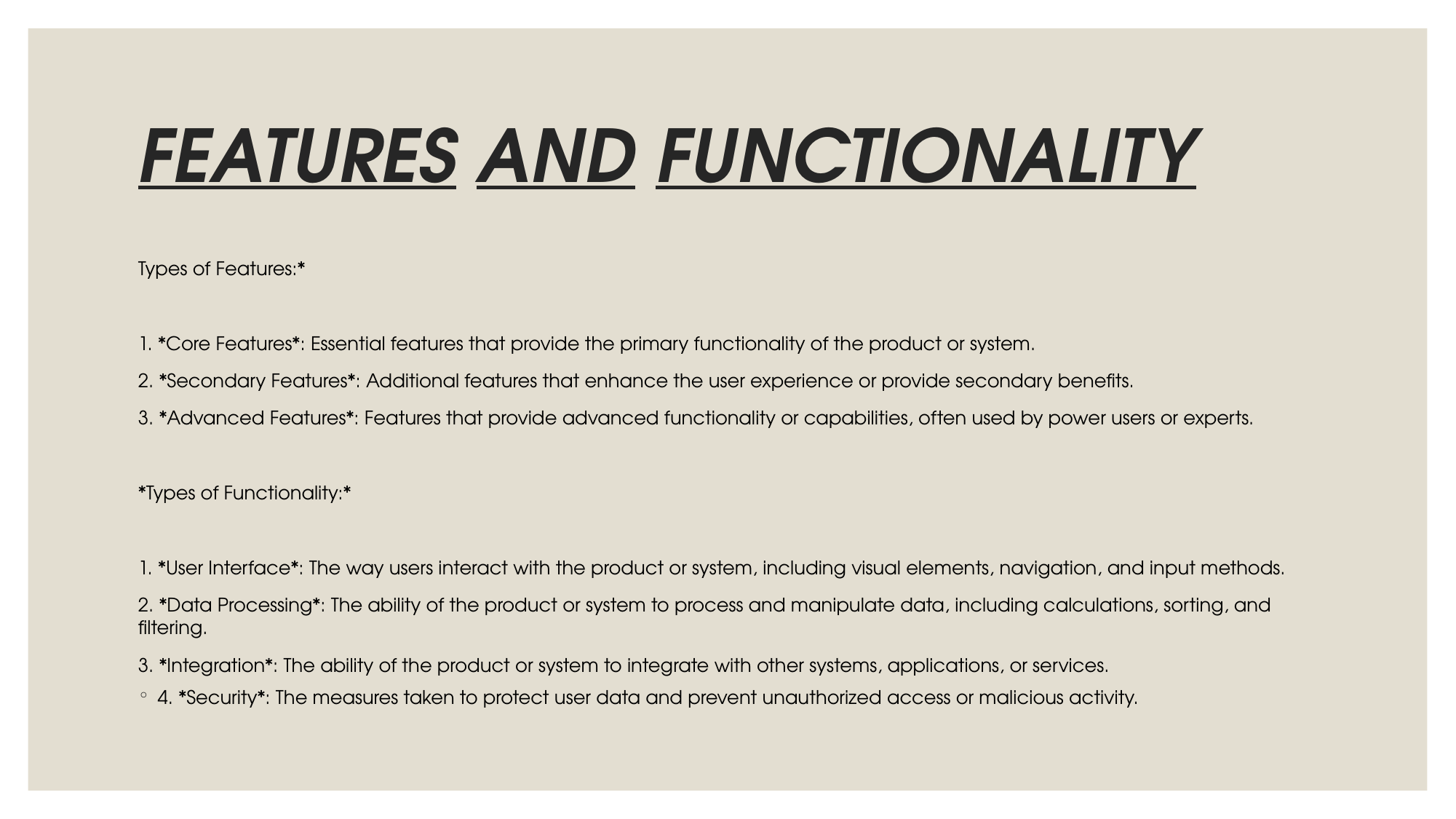

# FEATURES AND FUNCTIONALITY
Types of Features:*

1. *Core Features*: Essential features that provide the primary functionality of the product or system.
2. *Secondary Features*: Additional features that enhance the user experience or provide secondary benefits.
3. *Advanced Features*: Features that provide advanced functionality or capabilities, often used by power users or experts.

*Types of Functionality:*

1. *User Interface*: The way users interact with the product or system, including visual elements, navigation, and input methods.
2. *Data Processing*: The ability of the product or system to process and manipulate data, including calculations, sorting, and filtering.
3. *Integration*: The ability of the product or system to integrate with other systems, applications, or services.
4. *Security*: The measures taken to protect user data and prevent unauthorized access or malicious activity.